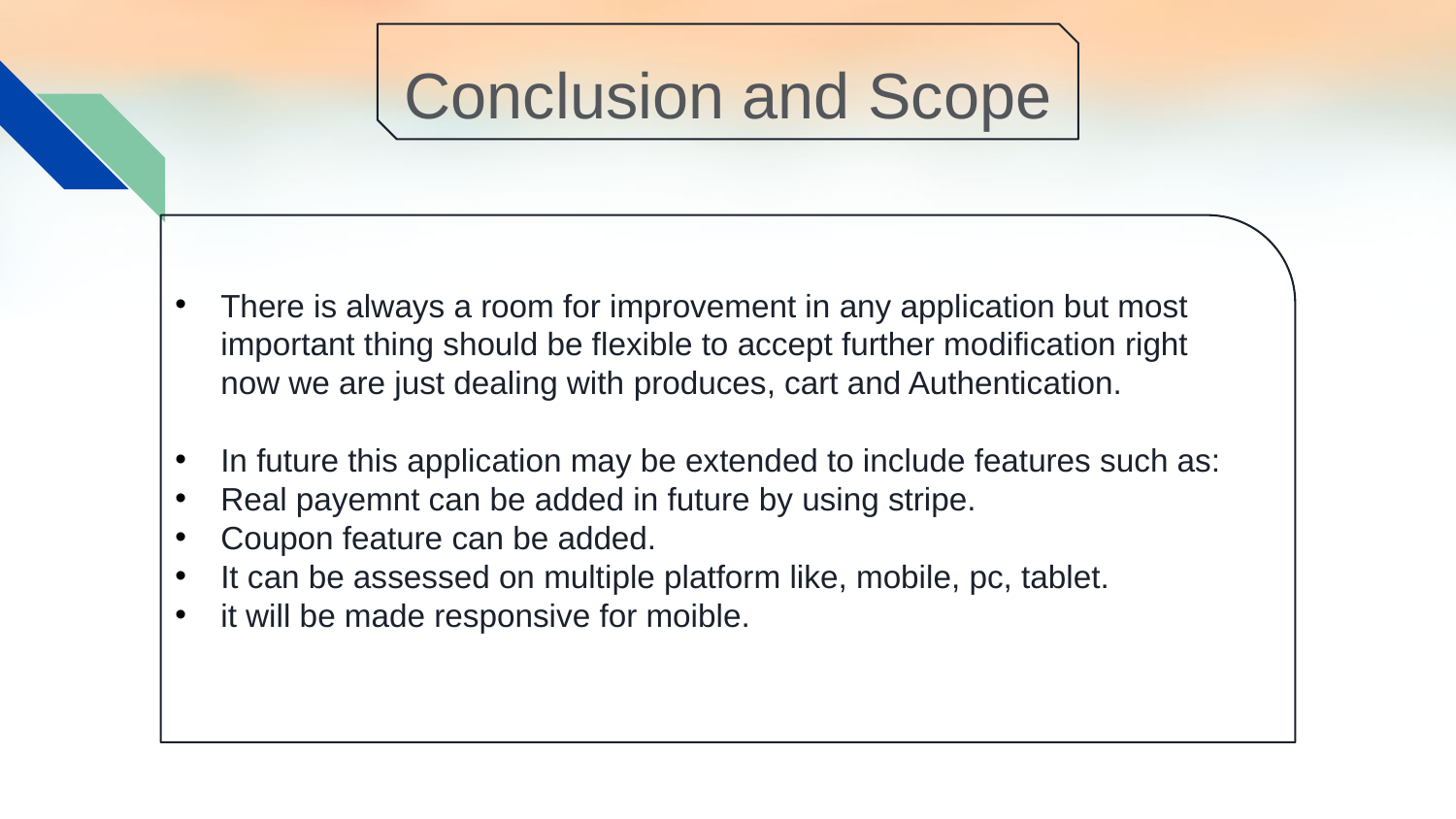

Conclusion and Scope
There is always a room for improvement in any application but most important thing should be flexible to accept further modification right now we are just dealing with produces, cart and Authentication.

In future this application may be extended to include features such as:
Real payemnt can be added in future by using stripe.
Coupon feature can be added.
It can be assessed on multiple platform like, mobile, pc, tablet.
it will be made responsive for moible.

8